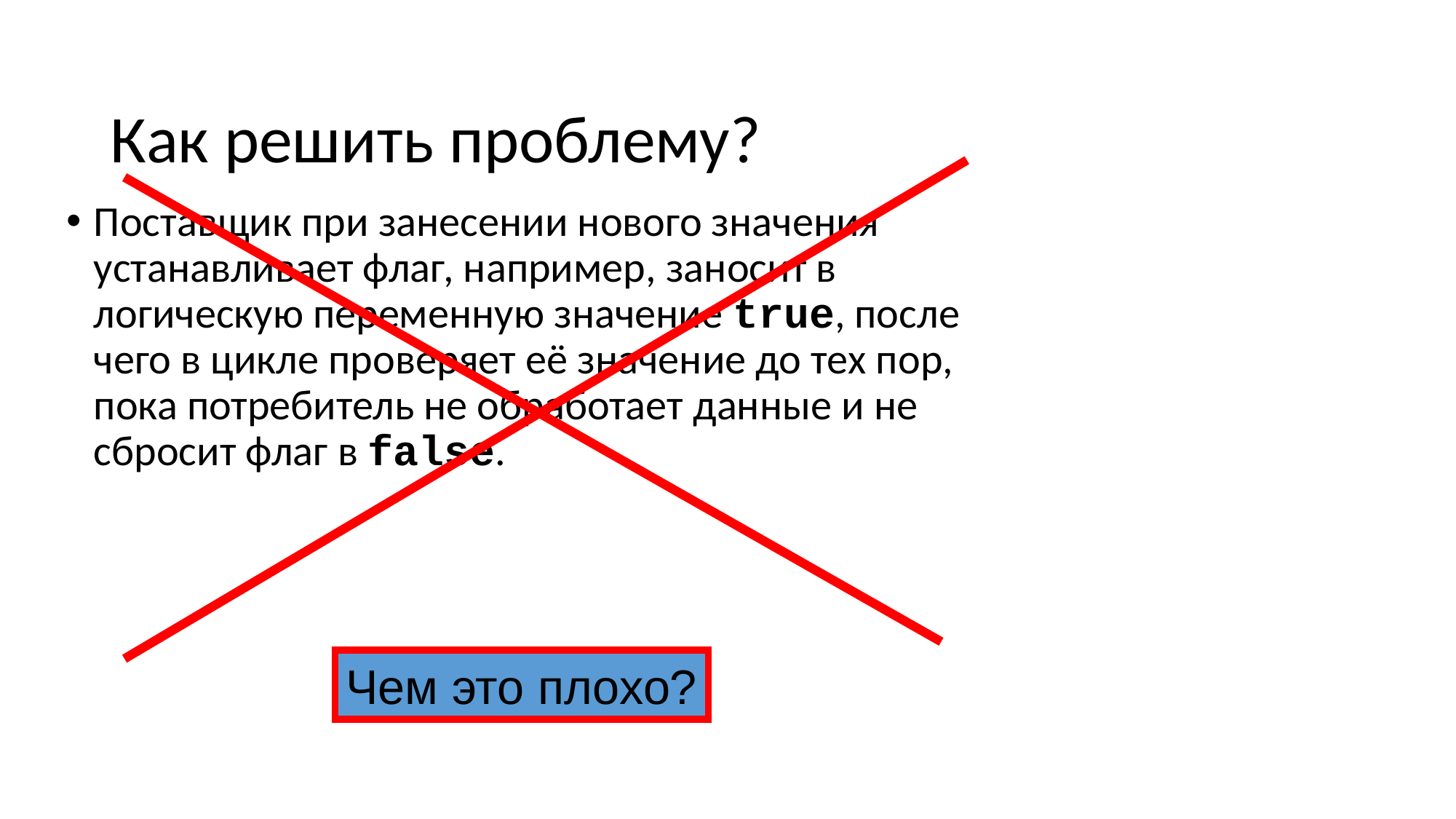

Как решить проблему?

Поставщик при занесении нового значения устанавливает флаг, например, заносит в логическую переменную значение true, после чего в цикле проверяет её значение до тех пор, пока потребитель не обработает данные и не сбросит флаг в false.
Чем это плохо?